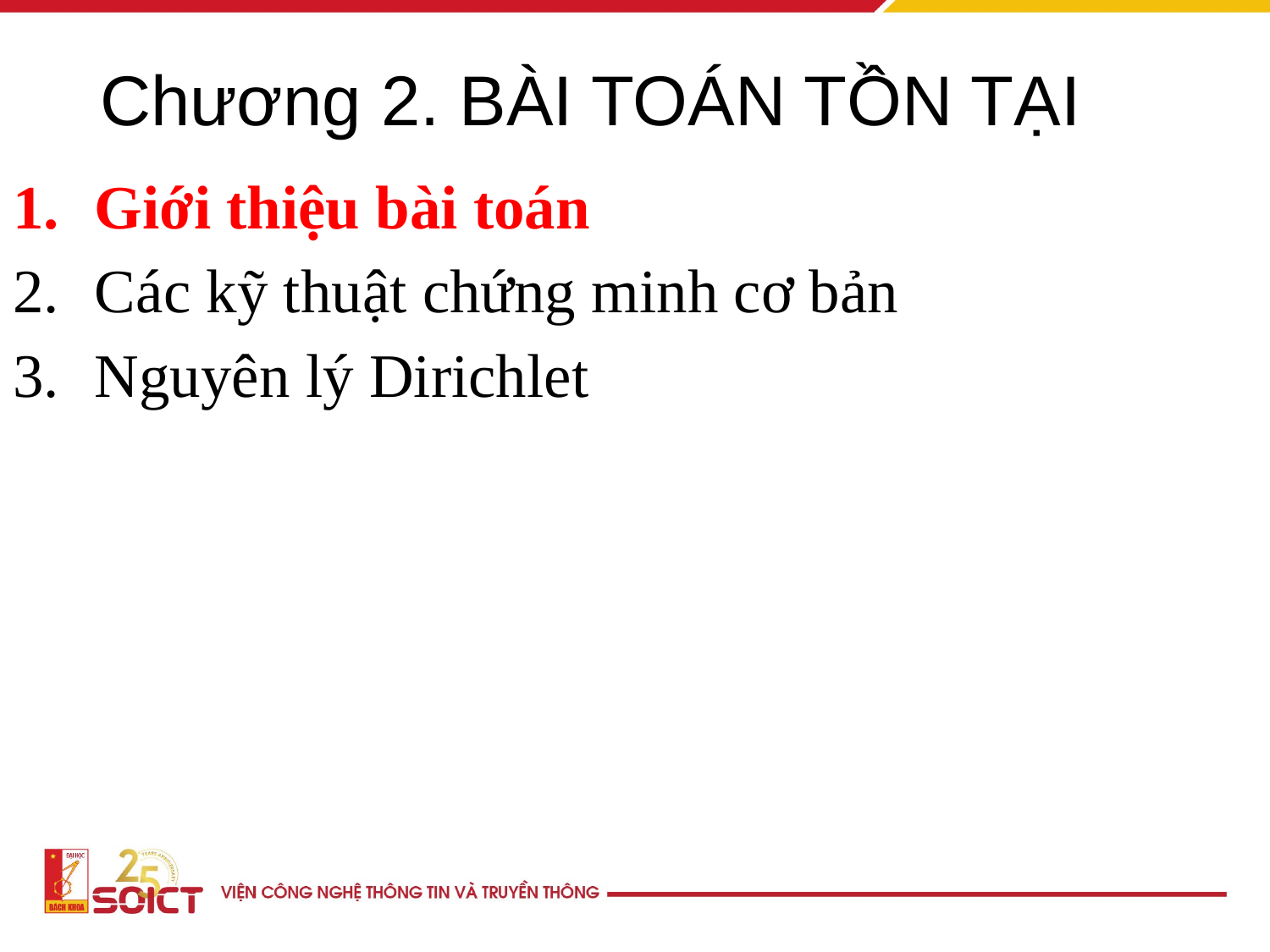

# Chương 2. BÀI TOÁN TỒN TẠI
Giới thiệu bài toán
Các kỹ thuật chứng minh cơ bản
Nguyên lý Dirichlet